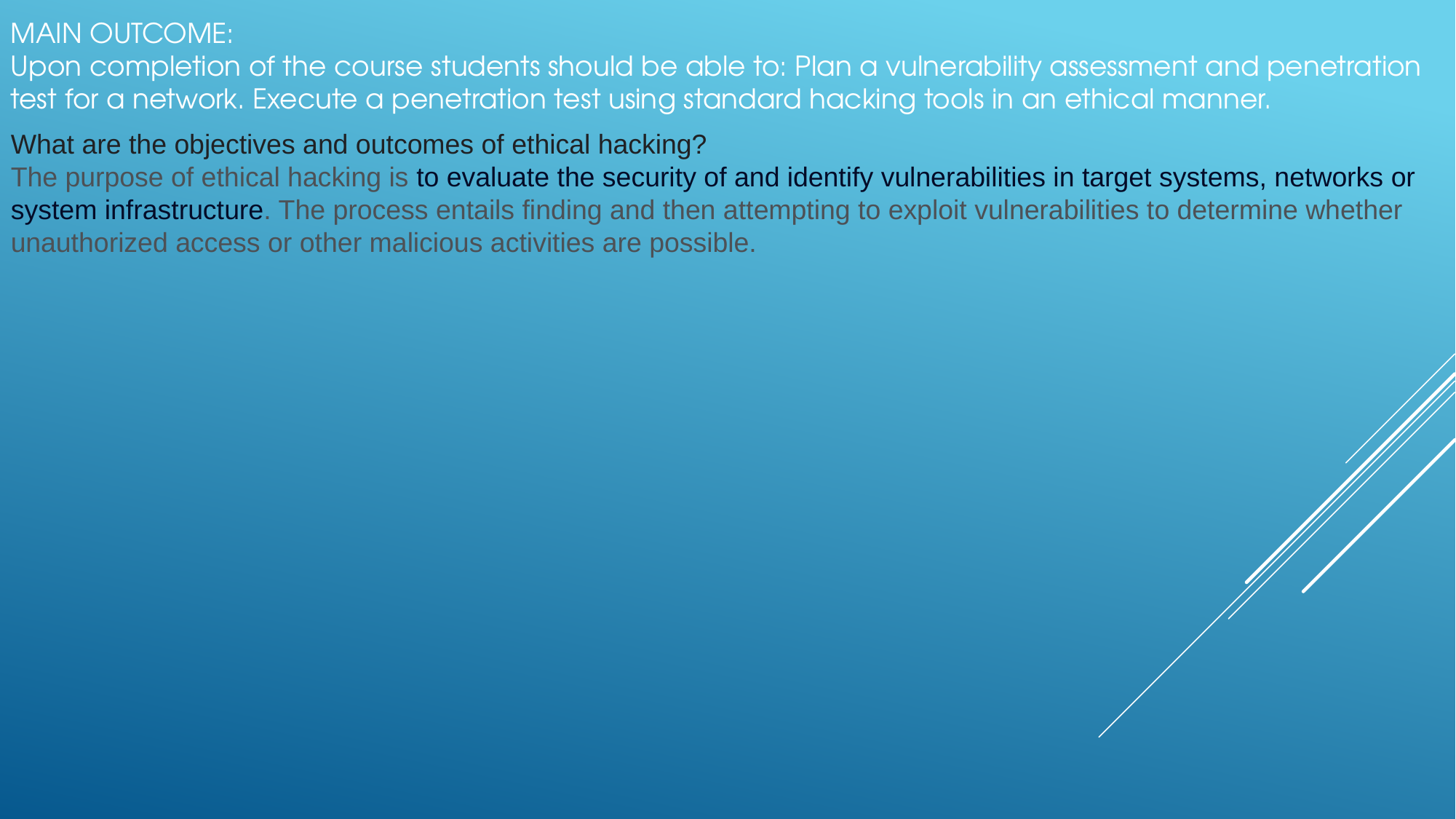

MAIN OUTCOME:
Upon completion of the course students should be able to: Plan a vulnerability assessment and penetration test for a network. Execute a penetration test using standard hacking tools in an ethical manner.
What are the objectives and outcomes of ethical hacking?
The purpose of ethical hacking is to evaluate the security of and identify vulnerabilities in target systems, networks or system infrastructure. The process entails finding and then attempting to exploit vulnerabilities to determine whether unauthorized access or other malicious activities are possible.